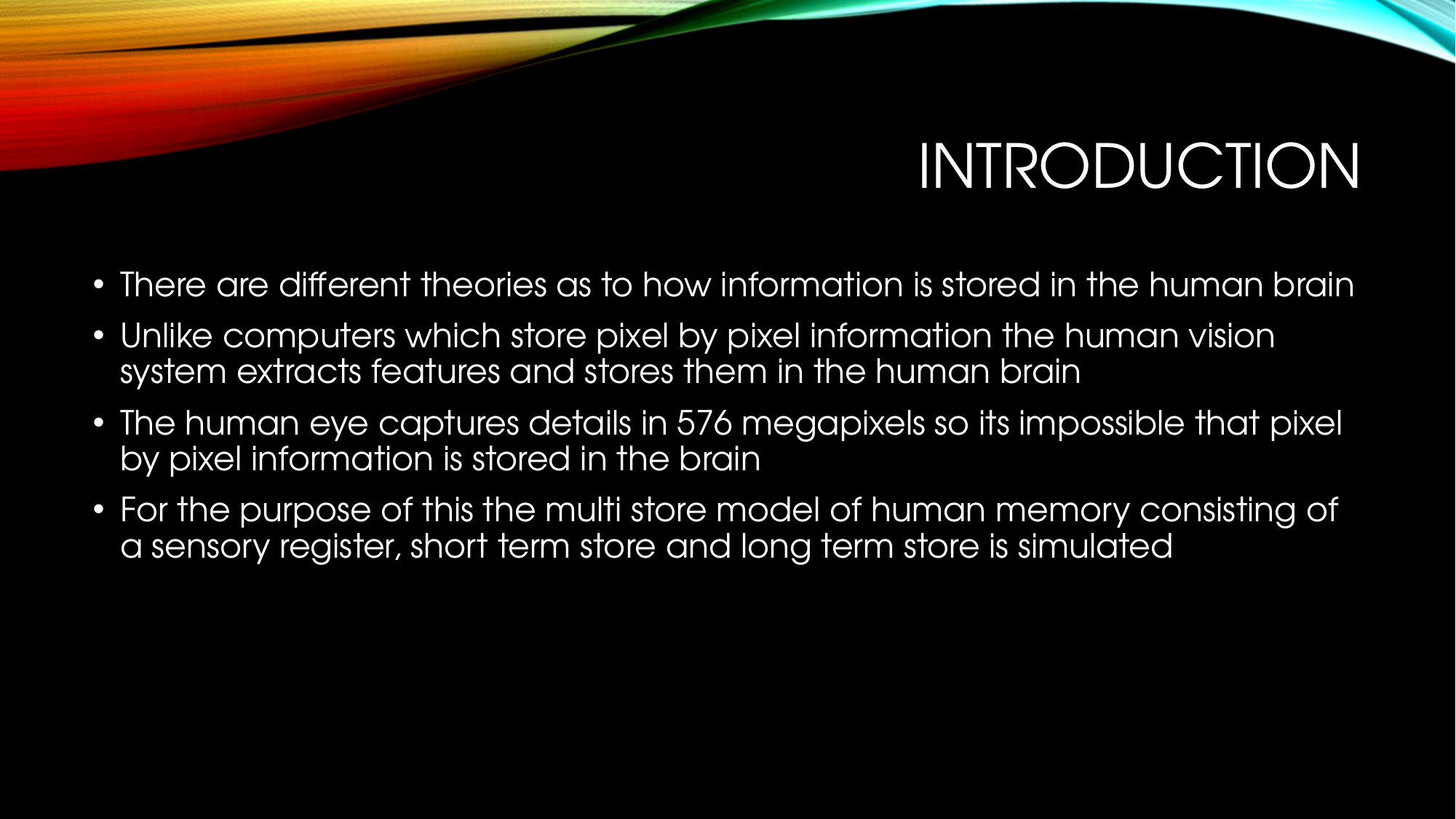

# INTRODUCTION
There are different theories as to how information is stored in the human brain
Unlike computers which store pixel by pixel information the human vision system extracts features and stores them in the human brain
The human eye captures details in 576 megapixels so its impossible that pixel by pixel information is stored in the brain
For the purpose of this the multi store model of human memory consisting of a sensory register, short term store and long term store is simulated